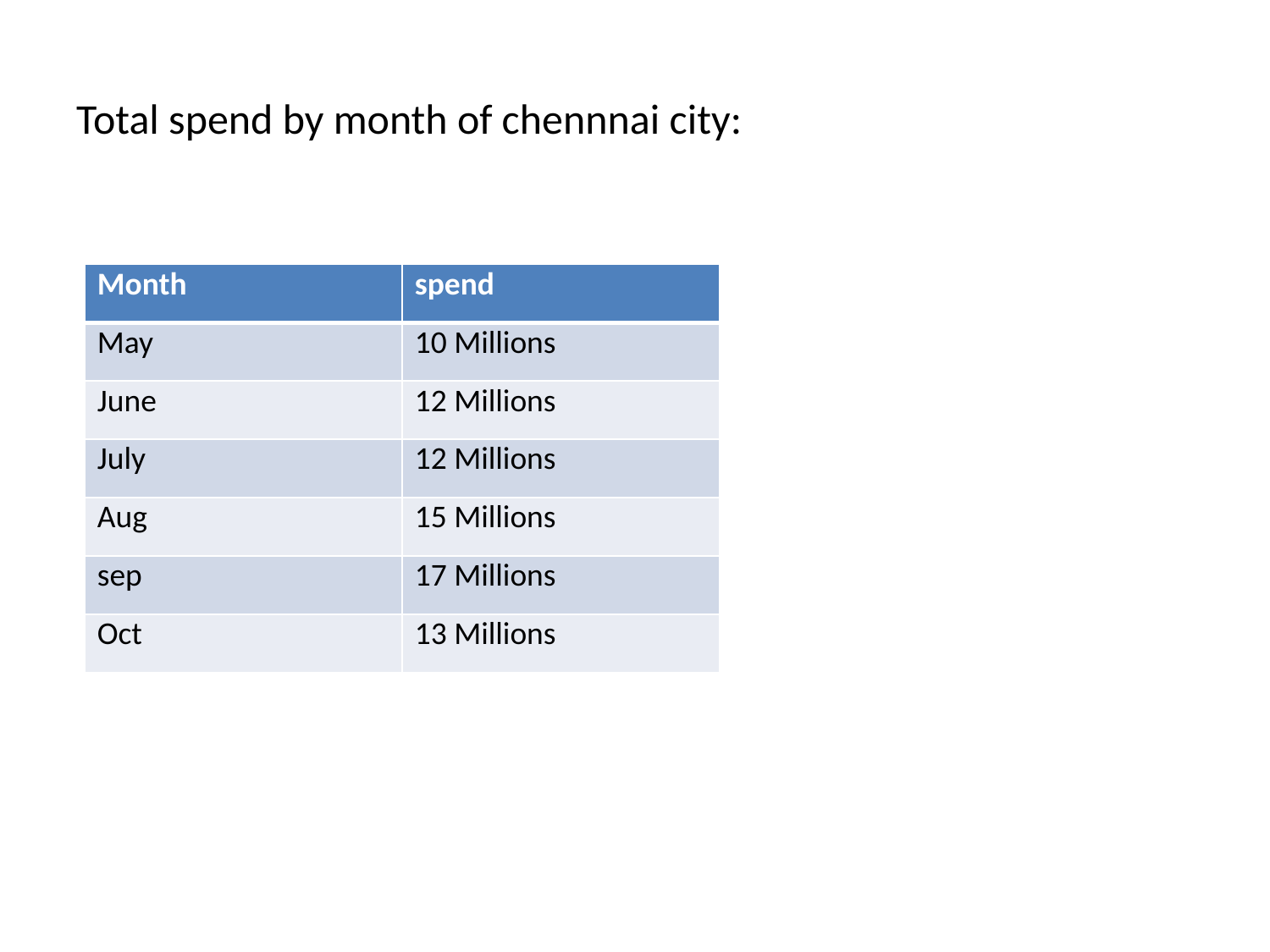

# Total spend by month of chennnai city:
| Month | spend |
| --- | --- |
| May | 10 Millions |
| June | 12 Millions |
| July | 12 Millions |
| Aug | 15 Millions |
| sep | 17 Millions |
| Oct | 13 Millions |